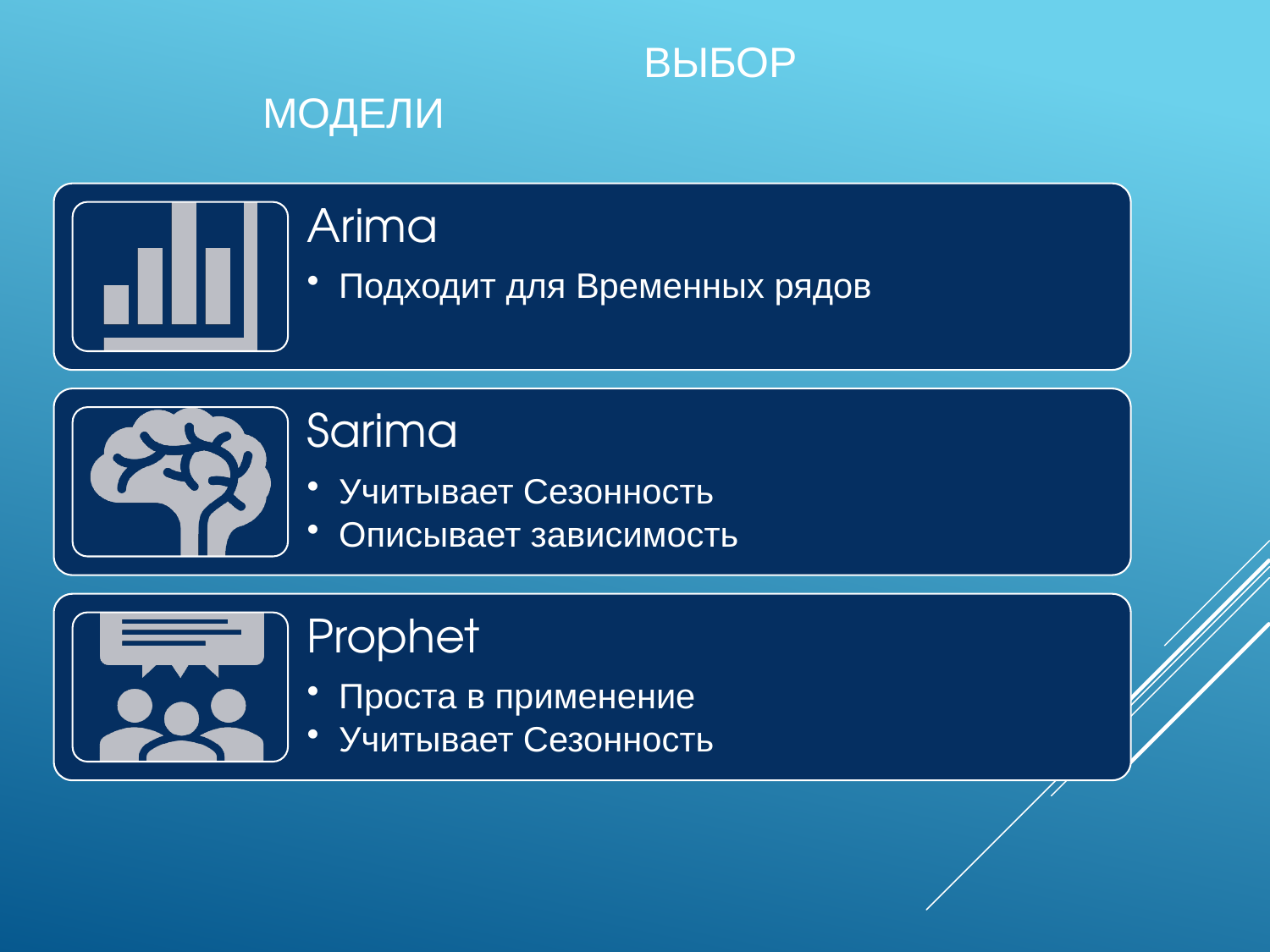

# Выбор Модели
Arima
Подходит для Временных рядов
Sarima
Учитывает Сезонность
Описывает зависимость
Prophet
Проста в применение
Учитывает Сезонность